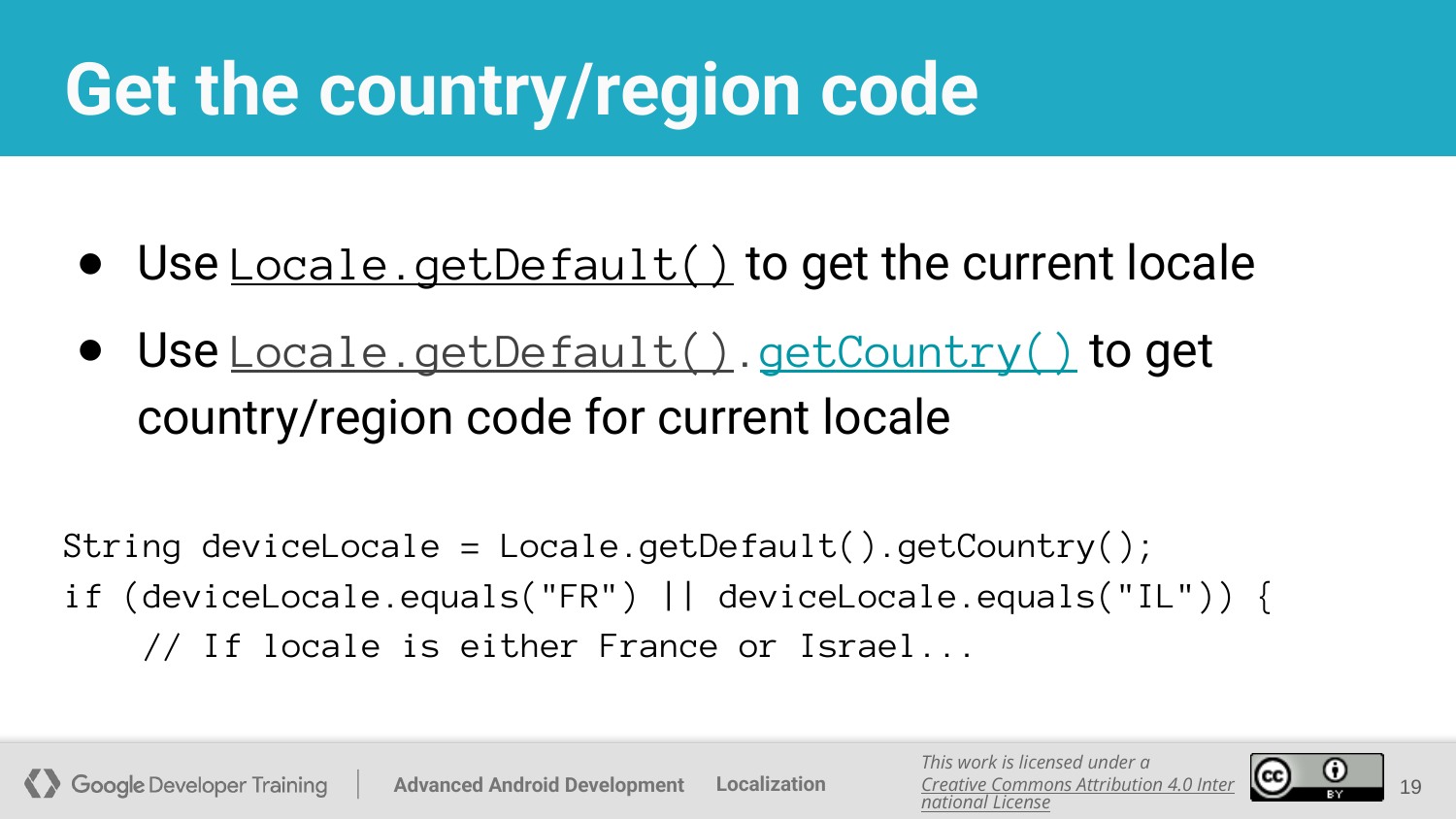

# Get the country/region code
Use Locale.getDefault() to get the current locale
Use Locale.getDefault().getCountry() to get country/region code for current locale

String deviceLocale = Locale.getDefault().getCountry();
if (deviceLocale.equals("FR") || deviceLocale.equals("IL")) {
    // If locale is either France or Israel...

19